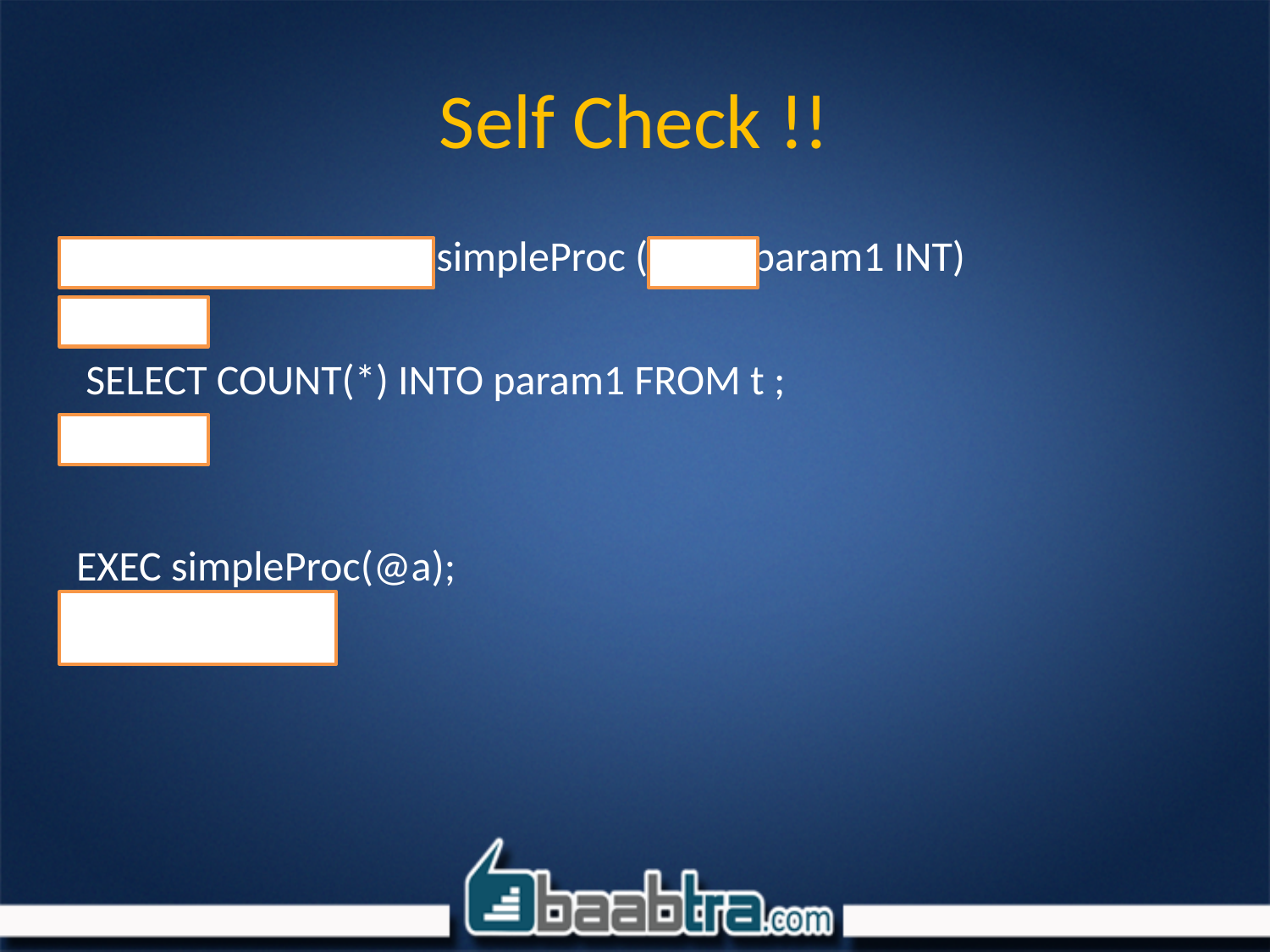

# Self Check !!
CREATE PROCEDURE simpleProc ( OUT  param1 INT)
BEGIN
 SELECT COUNT(*) INTO param1 FROM t ;
END

EXEC simpleProc(@a);
Select @a ;